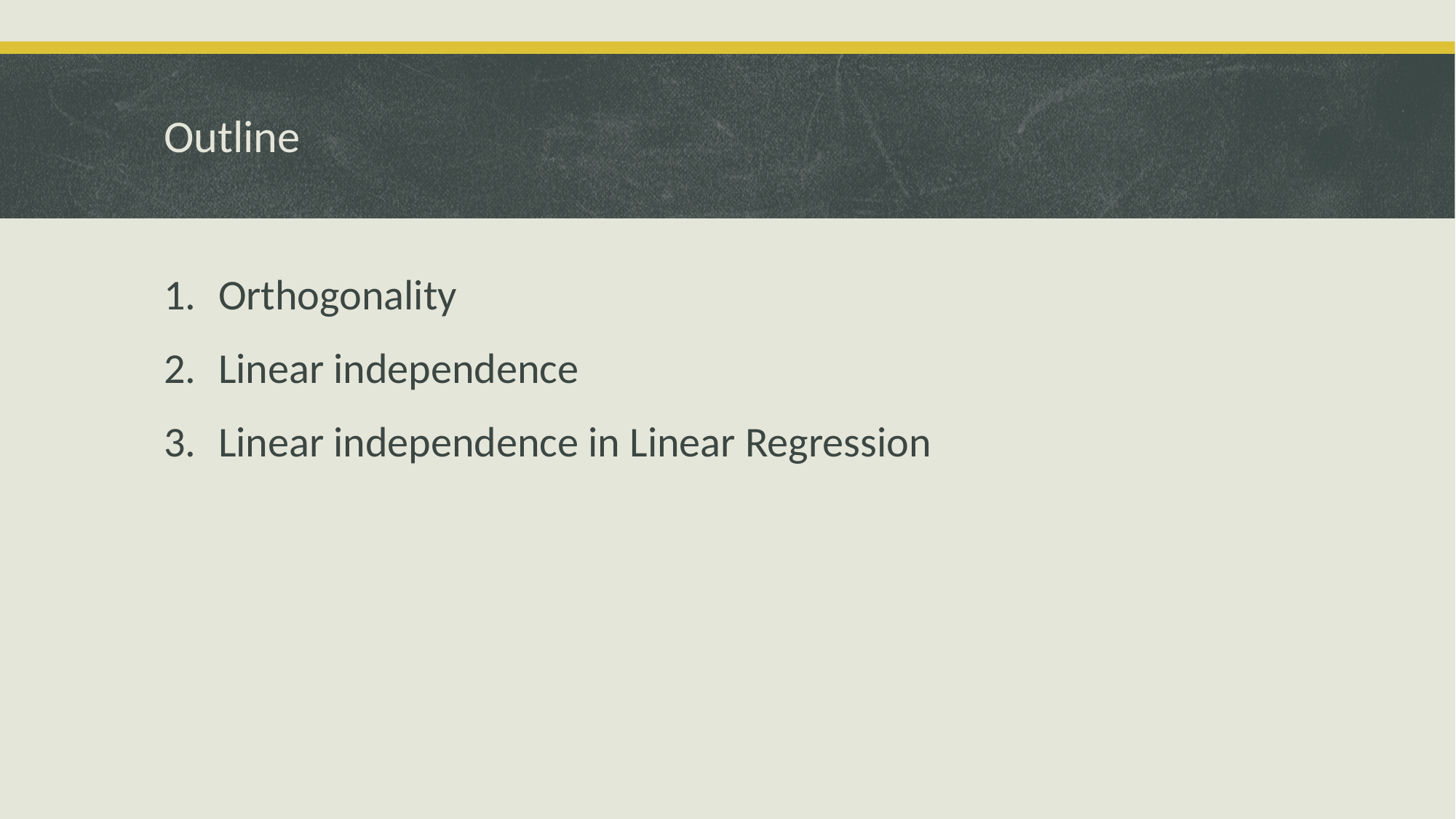

# Outline
Orthogonality
Linear independence
Linear independence in Linear Regression